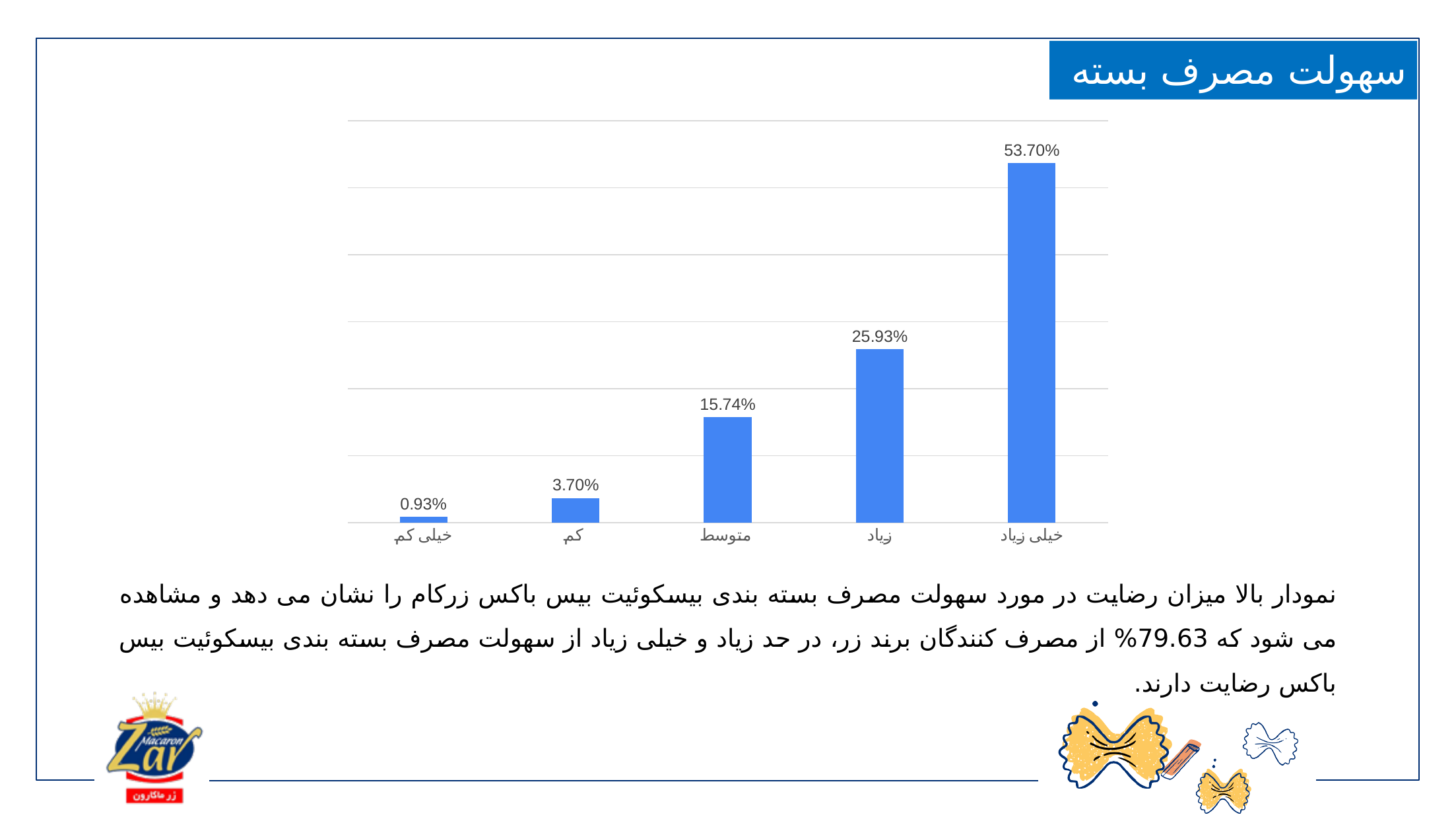

سهولت مصرف بسته بندی

### Chart

| Category |  |
|---|---|
| خیلی کم | 0.009259259259259259 |
| کم  | 0.037037037037037035 |
| متوسط  | 0.1574074074074074 |
| زیاد | 0.25925925925925924 |
| خیلی زیاد | 0.5370370370370371 |
نمودار بالا میزان رضایت در مورد سهولت مصرف بسته بندی بیسکوئیت بیس باکس زرکام را نشان می دهد و مشاهده می شود که 79.63% از مصرف کنندگان برند زر، در حد زیاد و خیلی زیاد از سهولت مصرف بسته بندی بیسکوئیت بیس باکس رضایت دارند.